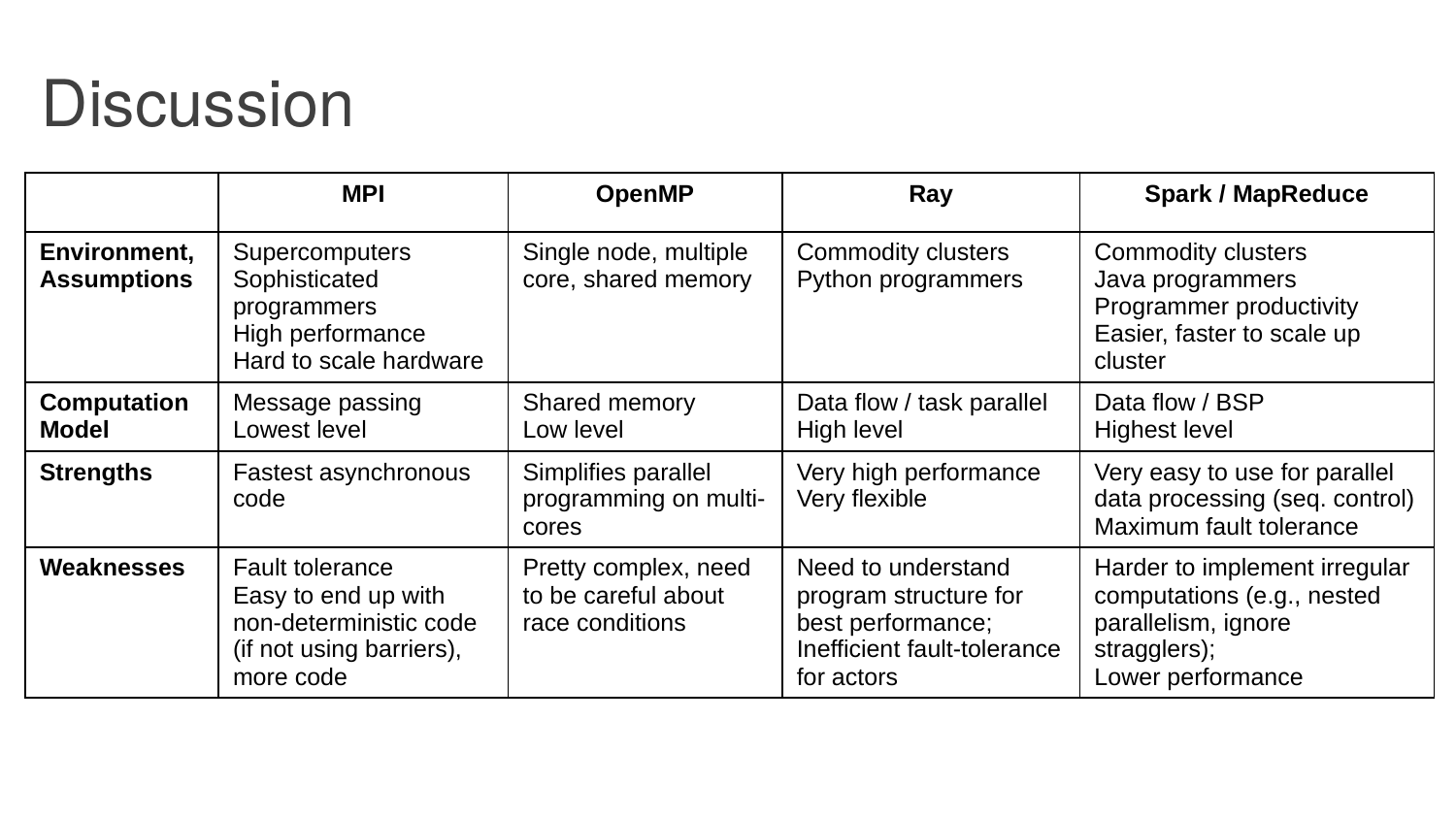

# Discussion
|  | MPI | OpenMP | Ray | Spark / MapReduce |
| --- | --- | --- | --- | --- |
| Environment, Assumptions | Supercomputers Sophisticated programmers High performance Hard to scale hardware | Single node, multiple core, shared memory | Commodity clusters Python programmers | Commodity clusters Java programmers Programmer productivity Easier, faster to scale up cluster |
| Computation Model | Message passing Lowest level | Shared memory Low level | Data flow / task parallel High level | Data flow / BSP Highest level |
| Strengths | Fastest asynchronous code | Simplifies parallel programming on multi-cores | Very high performance Very flexible | Very easy to use for parallel data processing (seq. control) Maximum fault tolerance |
| Weaknesses | Fault tolerance Easy to end up with non-deterministic code (if not using barriers), more code | Pretty complex, need to be careful about race conditions | Need to understand program structure for best performance; Inefficient fault-tolerance for actors | Harder to implement irregular computations (e.g., nested parallelism, ignore stragglers); Lower performance |